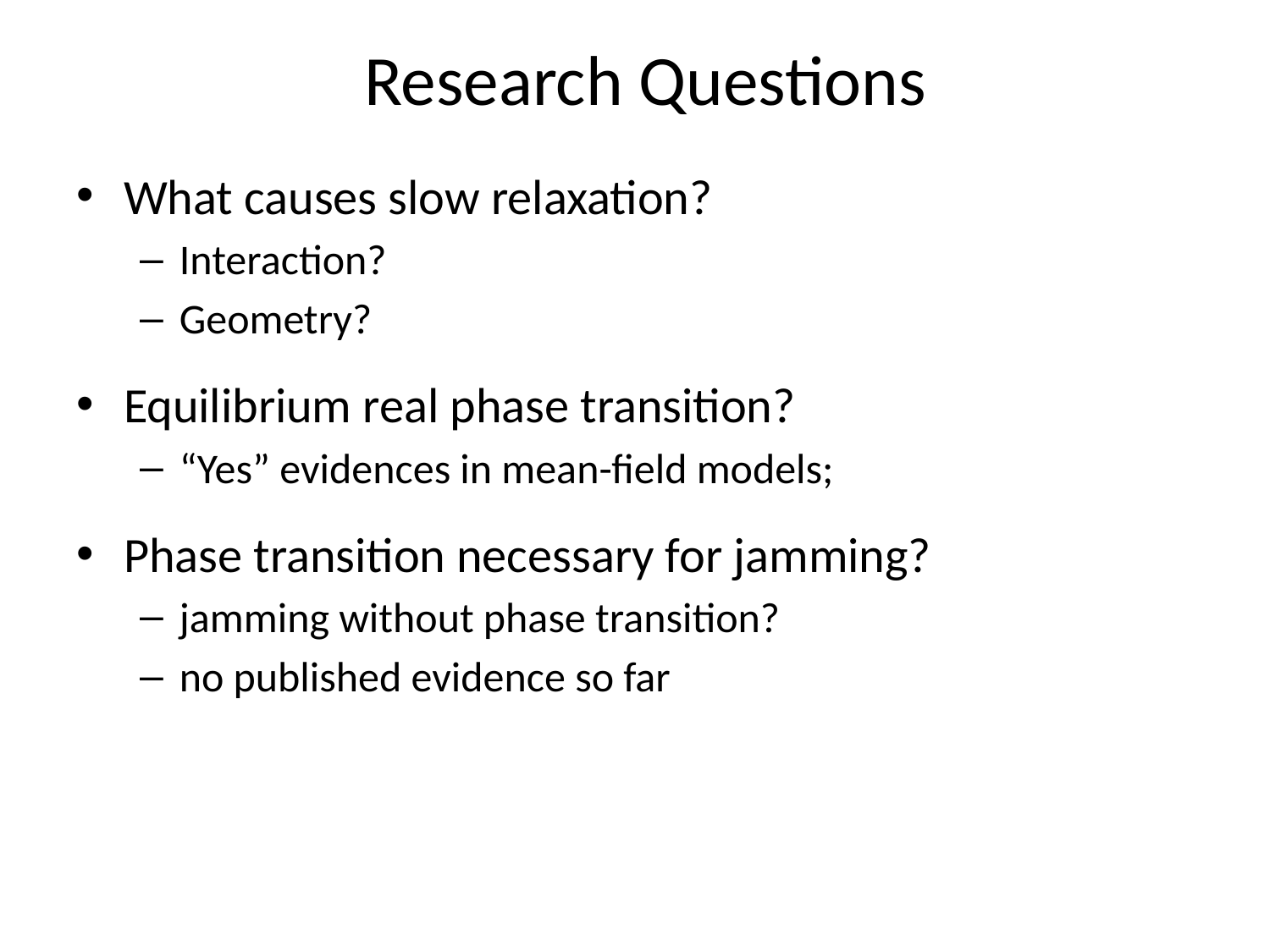

# Research Questions
What causes slow relaxation?
Interaction?
Geometry?
Equilibrium real phase transition?
“Yes” evidences in mean-field models;
Phase transition necessary for jamming?
jamming without phase transition?
no published evidence so far